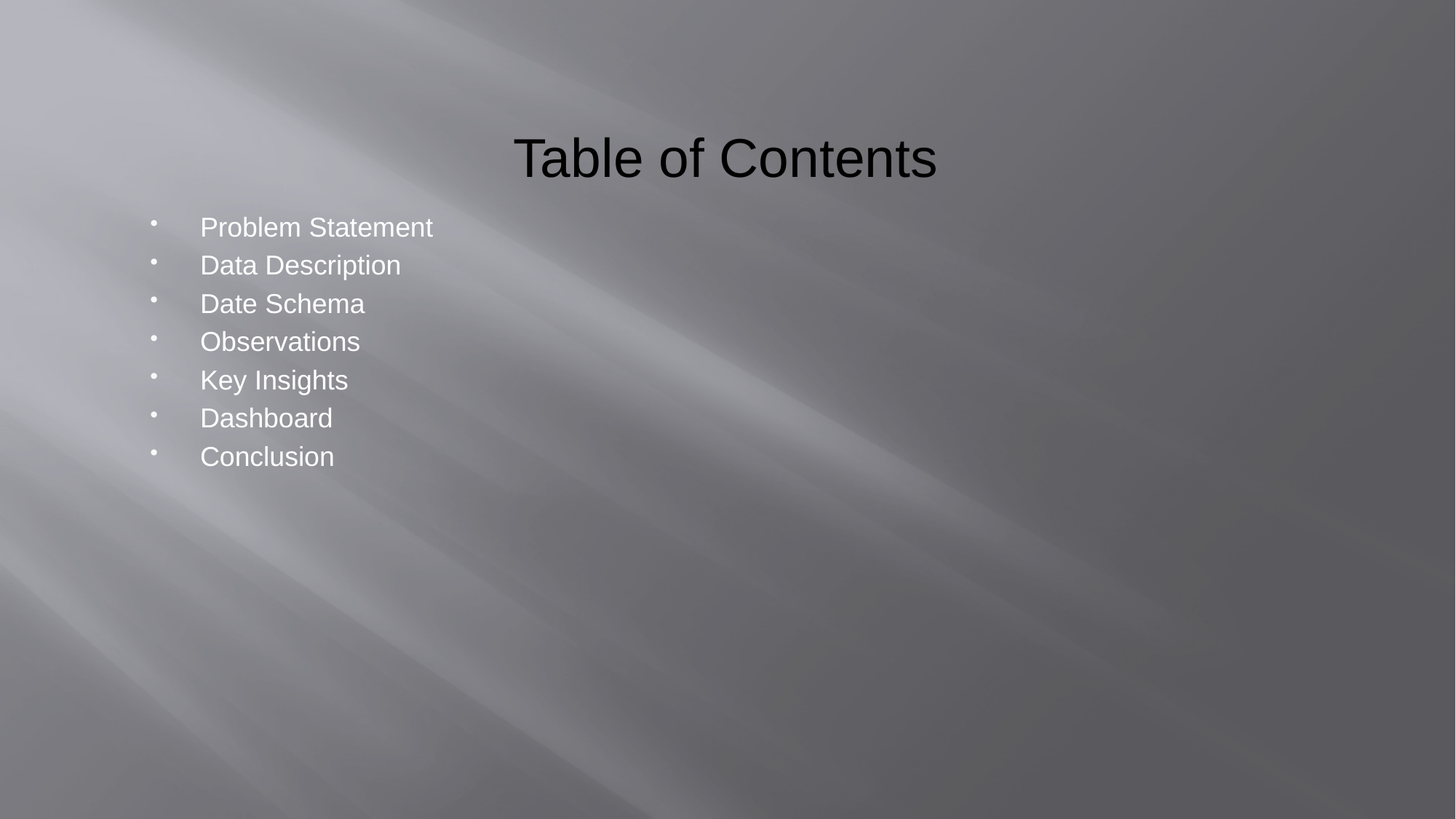

# Table of Contents
Problem Statement
Data Description
Date Schema
Observations
Key Insights
Dashboard
Conclusion